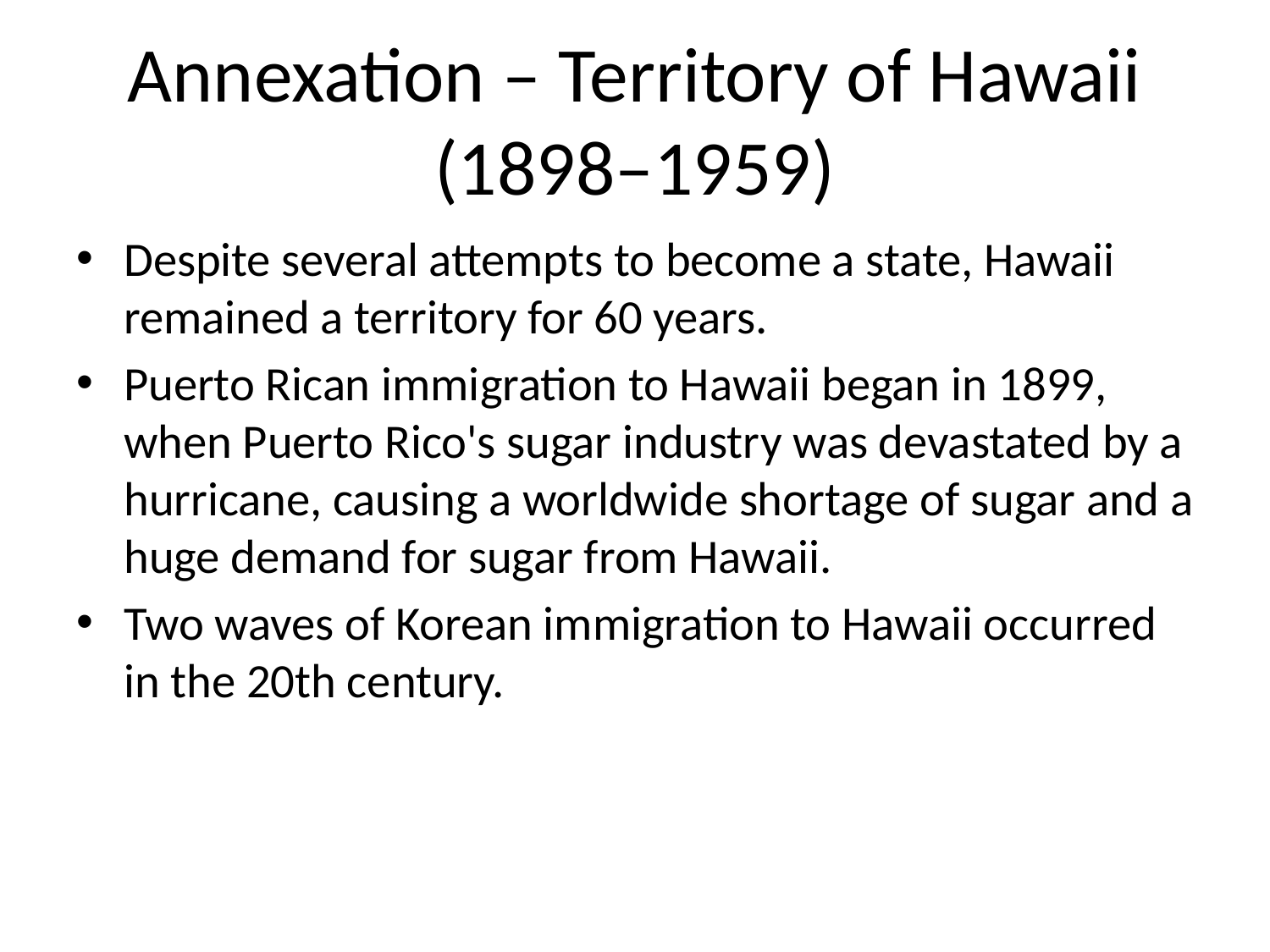

# Annexation – Territory of Hawaii (1898–1959)
Despite several attempts to become a state, Hawaii remained a territory for 60 years.
Puerto Rican immigration to Hawaii began in 1899, when Puerto Rico's sugar industry was devastated by a hurricane, causing a worldwide shortage of sugar and a huge demand for sugar from Hawaii.
Two waves of Korean immigration to Hawaii occurred in the 20th century.